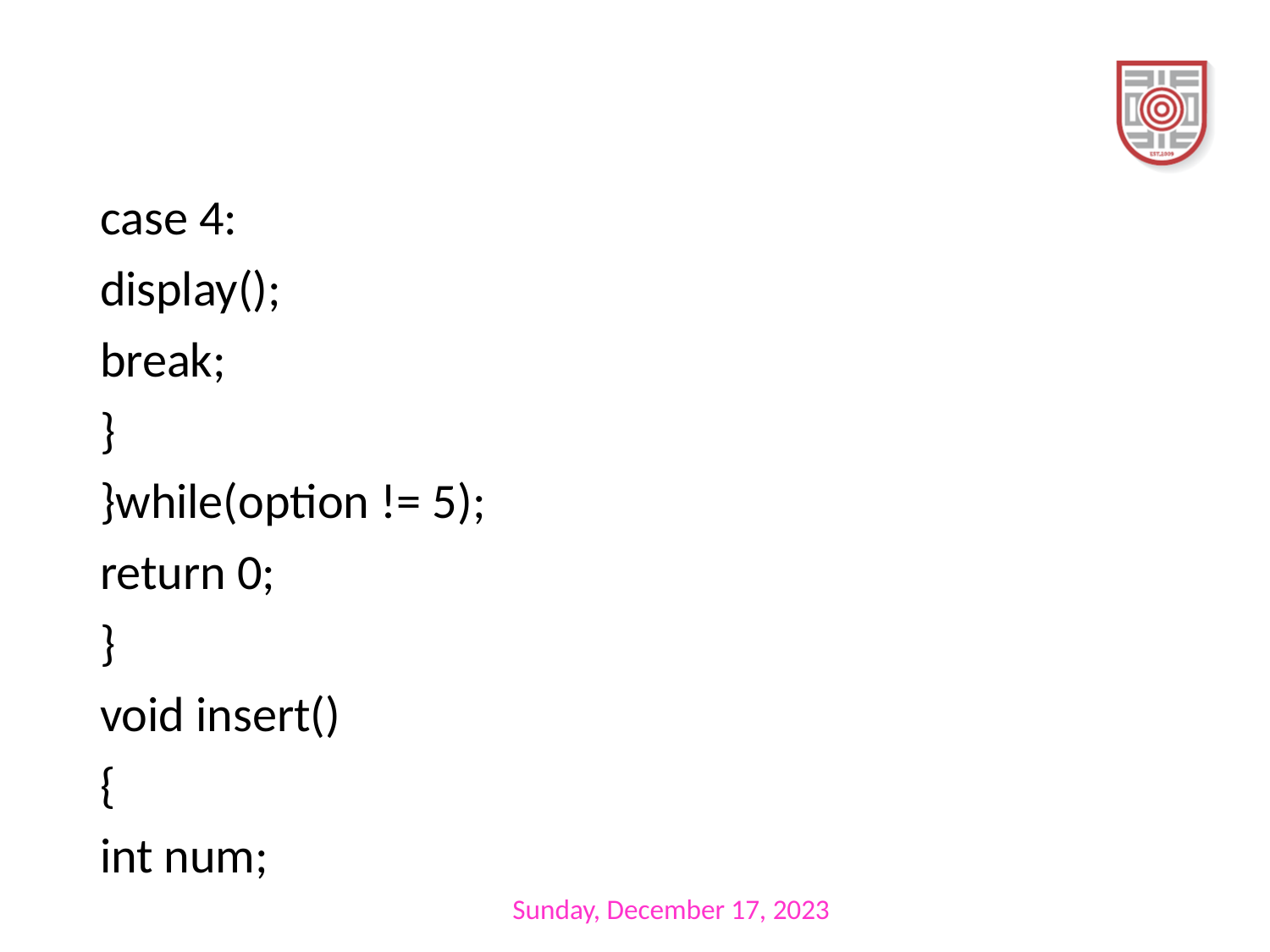

#
case 4:
display();
break;
}
}while(option != 5);
return 0;
}
void insert()
{
int num;

Sunday, December 17, 2023